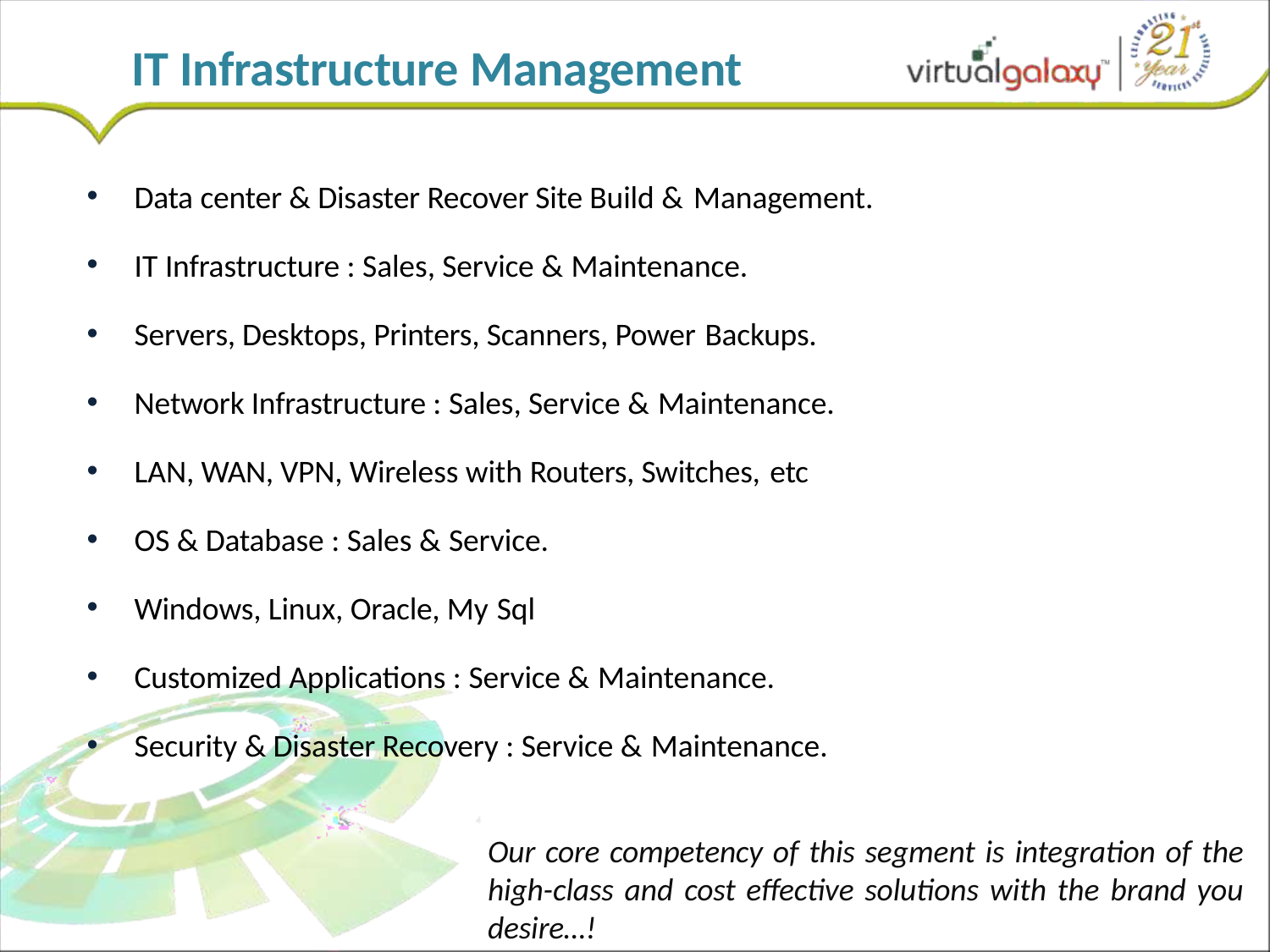

# IT Infrastructure Management
Data center & Disaster Recover Site Build & Management.
IT Infrastructure : Sales, Service & Maintenance.
Servers, Desktops, Printers, Scanners, Power Backups.
Network Infrastructure : Sales, Service & Maintenance.
LAN, WAN, VPN, Wireless with Routers, Switches, etc
OS & Database : Sales & Service.
Windows, Linux, Oracle, My Sql
Customized Applications : Service & Maintenance.
Security & Disaster Recovery : Service & Maintenance.

Our core competency of this segment is integration of the  high-class and cost effective solutions with the brand you  desire…!